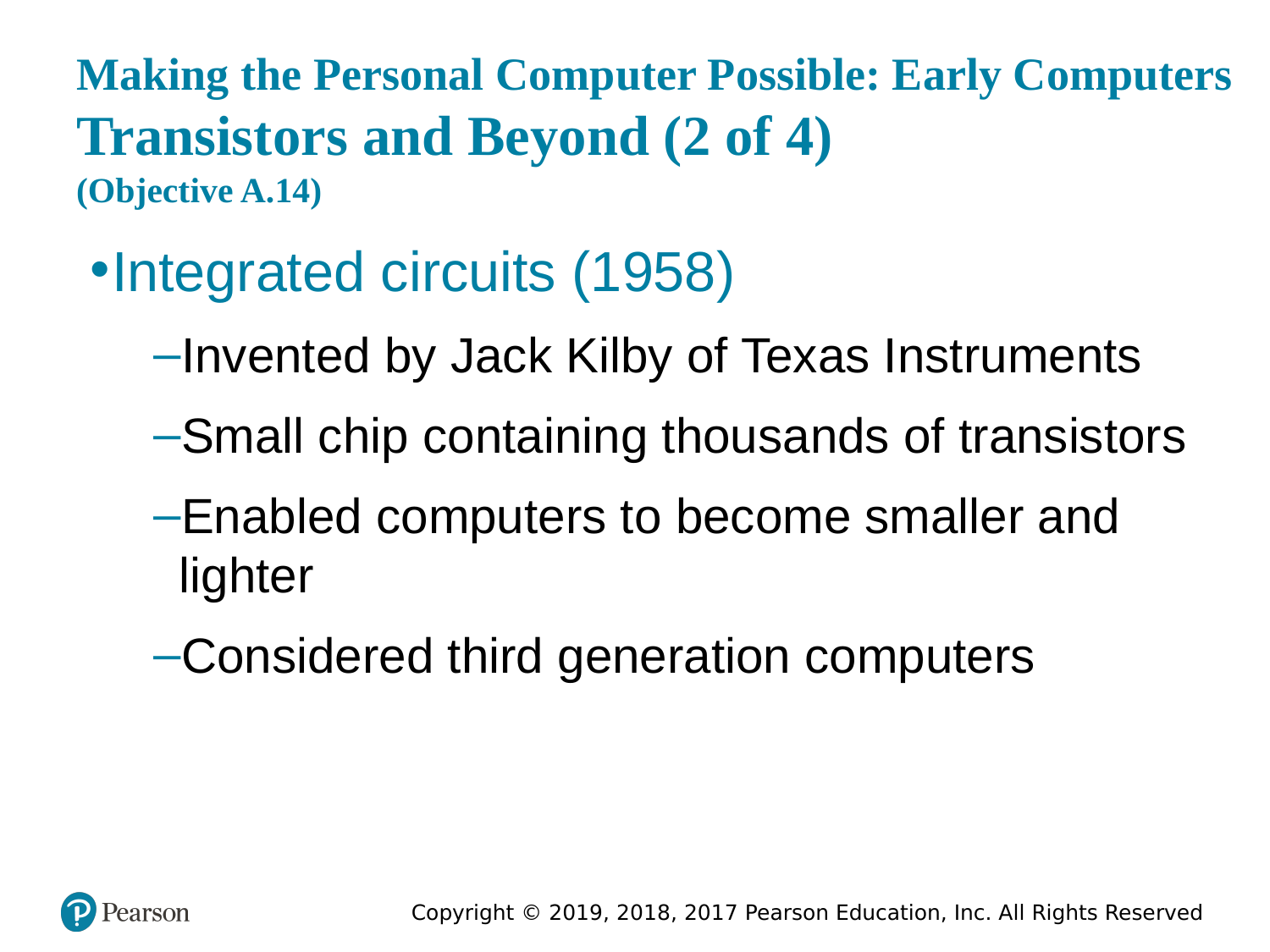

# Making the Personal Computer Possible: Early Computers Transistors and Beyond (2 of 4) (Objective A.14)
Integrated circuits (1958)
Invented by Jack Kilby of Texas Instruments
Small chip containing thousands of transistors
Enabled computers to become smaller and lighter
Considered third generation computers